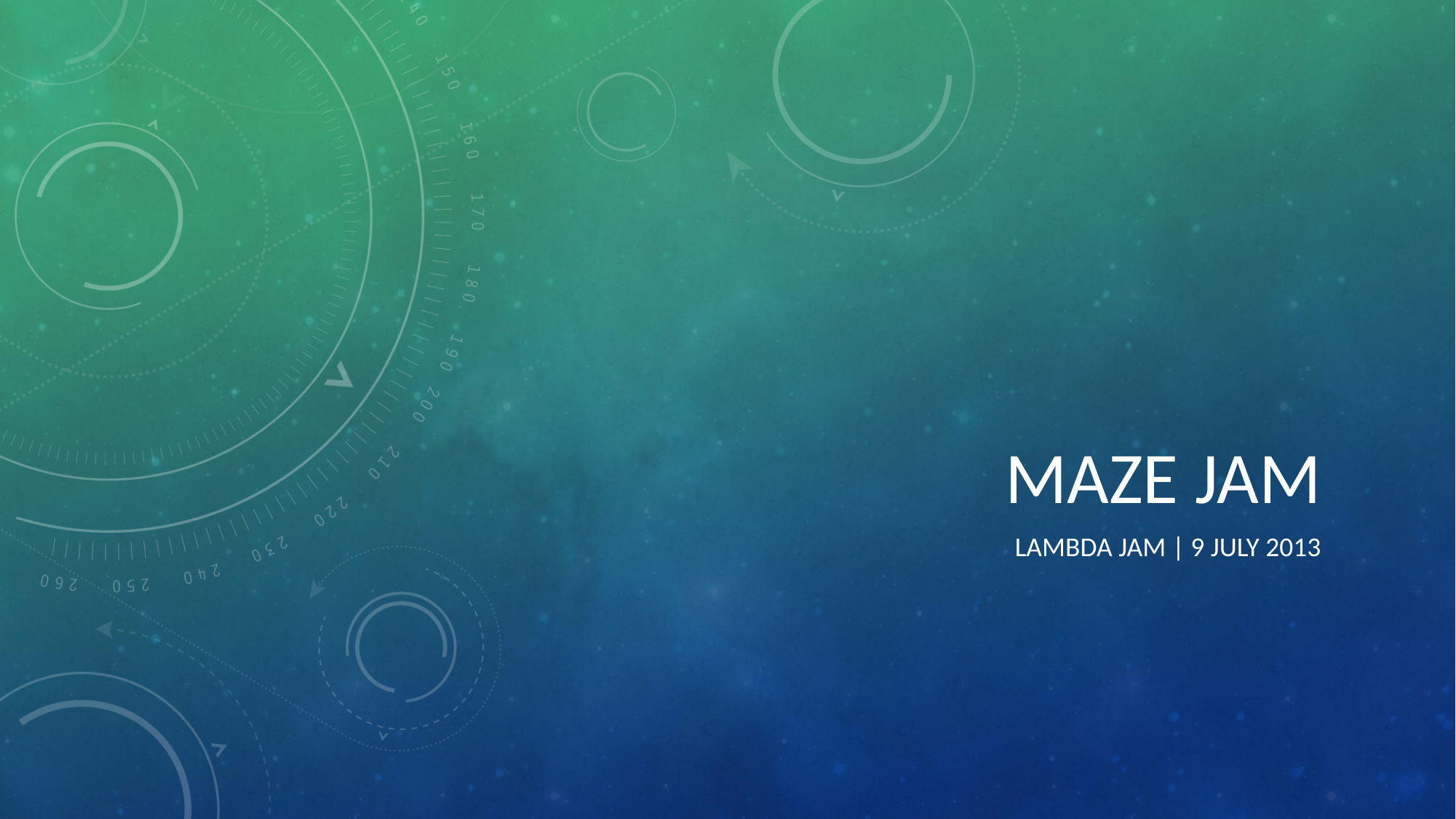

# Maze JAM
Lambda Jam | 9 July 2013